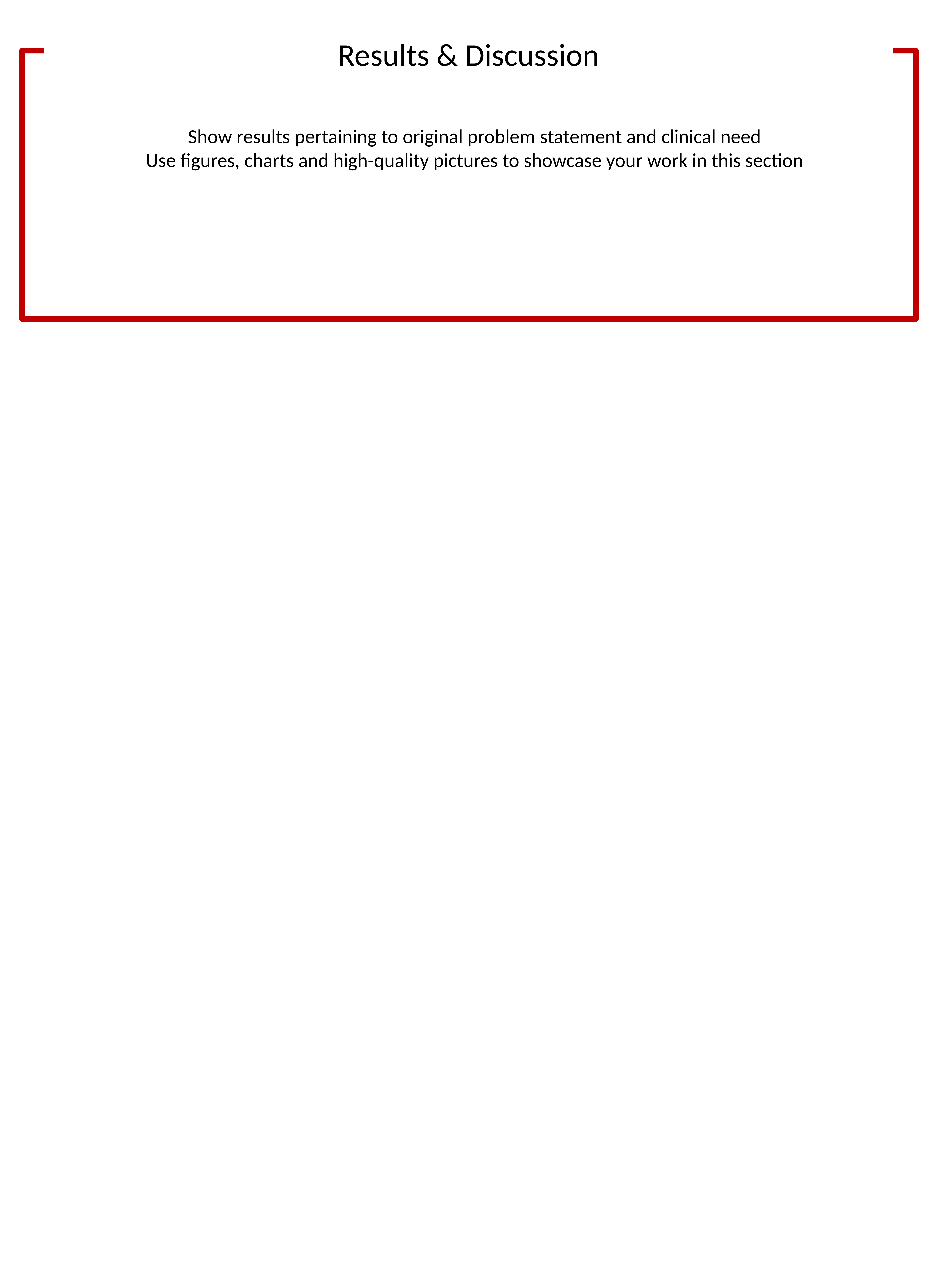

Results & Discussion

Show results pertaining to original problem statement and clinical need
Use figures, charts and high-quality pictures to showcase your work in this section